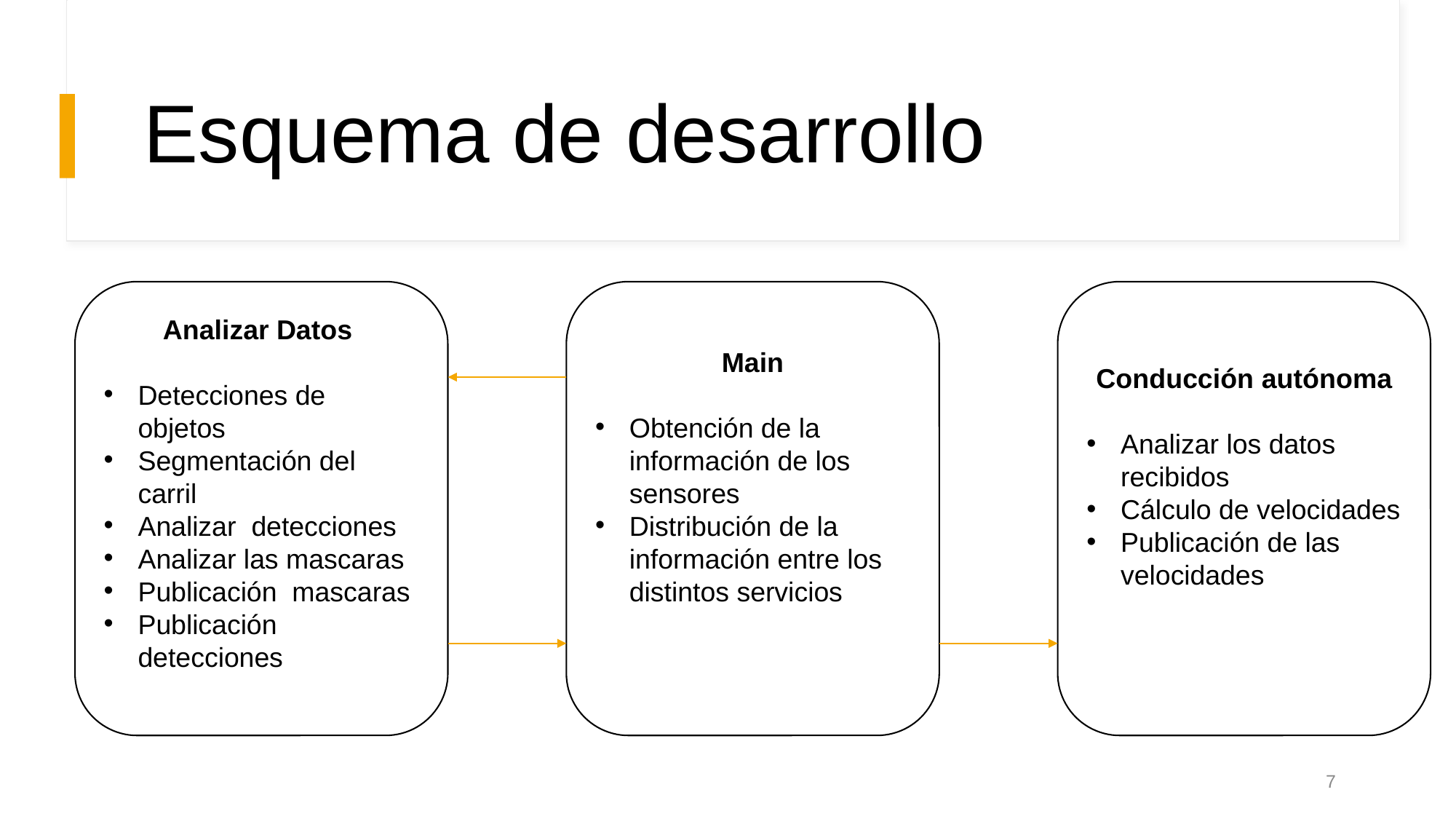

Esquema de desarrollo
Main

Obtención de la información de los sensores
Distribución de la información entre los distintos servicios

Conducción autónoma

Analizar los datos recibidos
Cálculo de velocidades
Publicación de las velocidades

Analizar Datos

Detecciones de objetos
Segmentación del carril
Analizar  detecciones
Analizar las mascaras
Publicación  mascaras
Publicación detecciones

7